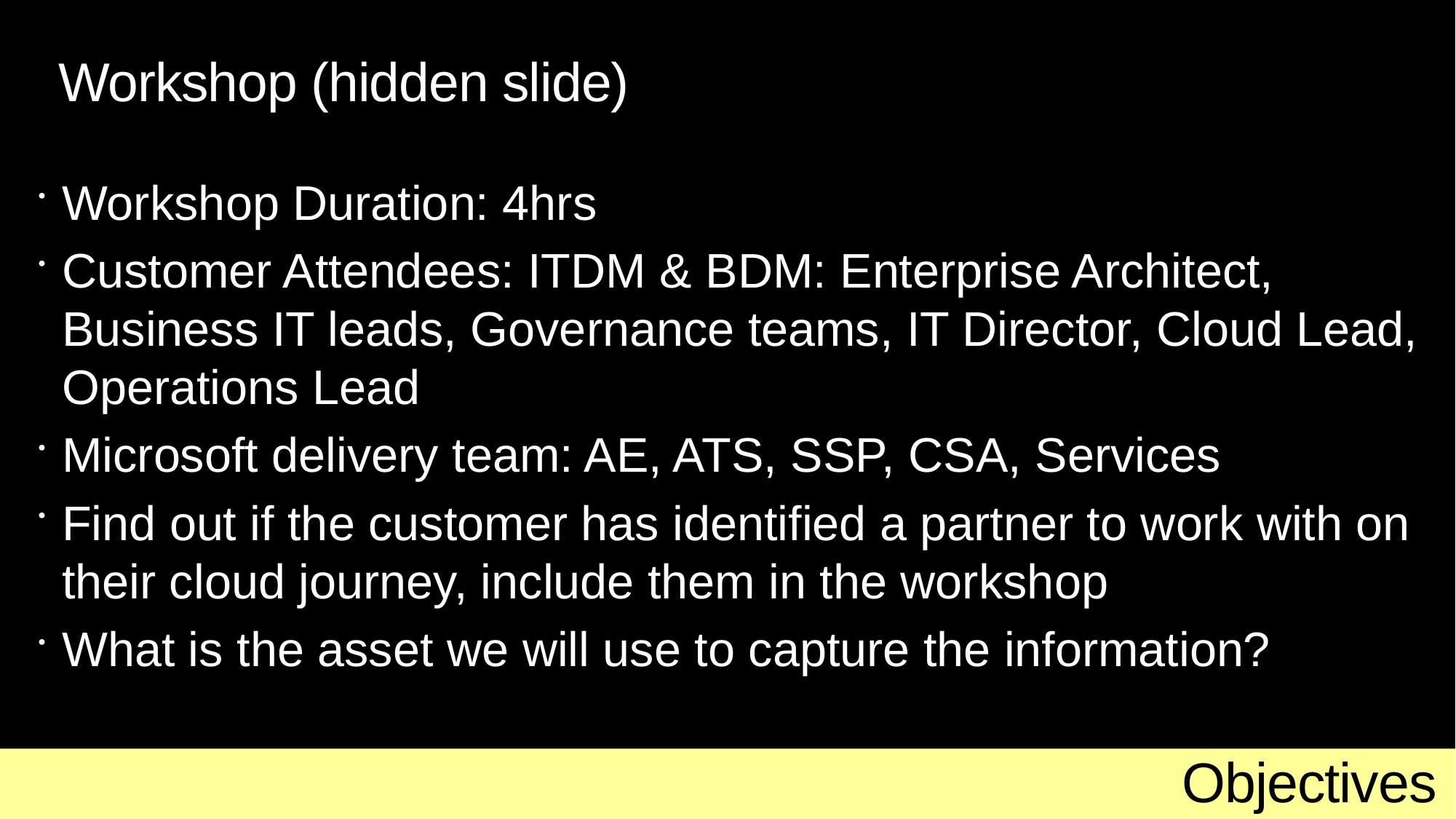

# Workshop (hidden slide)
Workshop Duration: 4hrs
Customer Attendees: ITDM & BDM: Enterprise Architect, Business IT leads, Governance teams, IT Director, Cloud Lead, Operations Lead
Microsoft delivery team: AE, ATS, SSP, CSA, Services
Find out if the customer has identified a partner to work with on their cloud journey, include them in the workshop
What is the asset we will use to capture the information?
Objectives